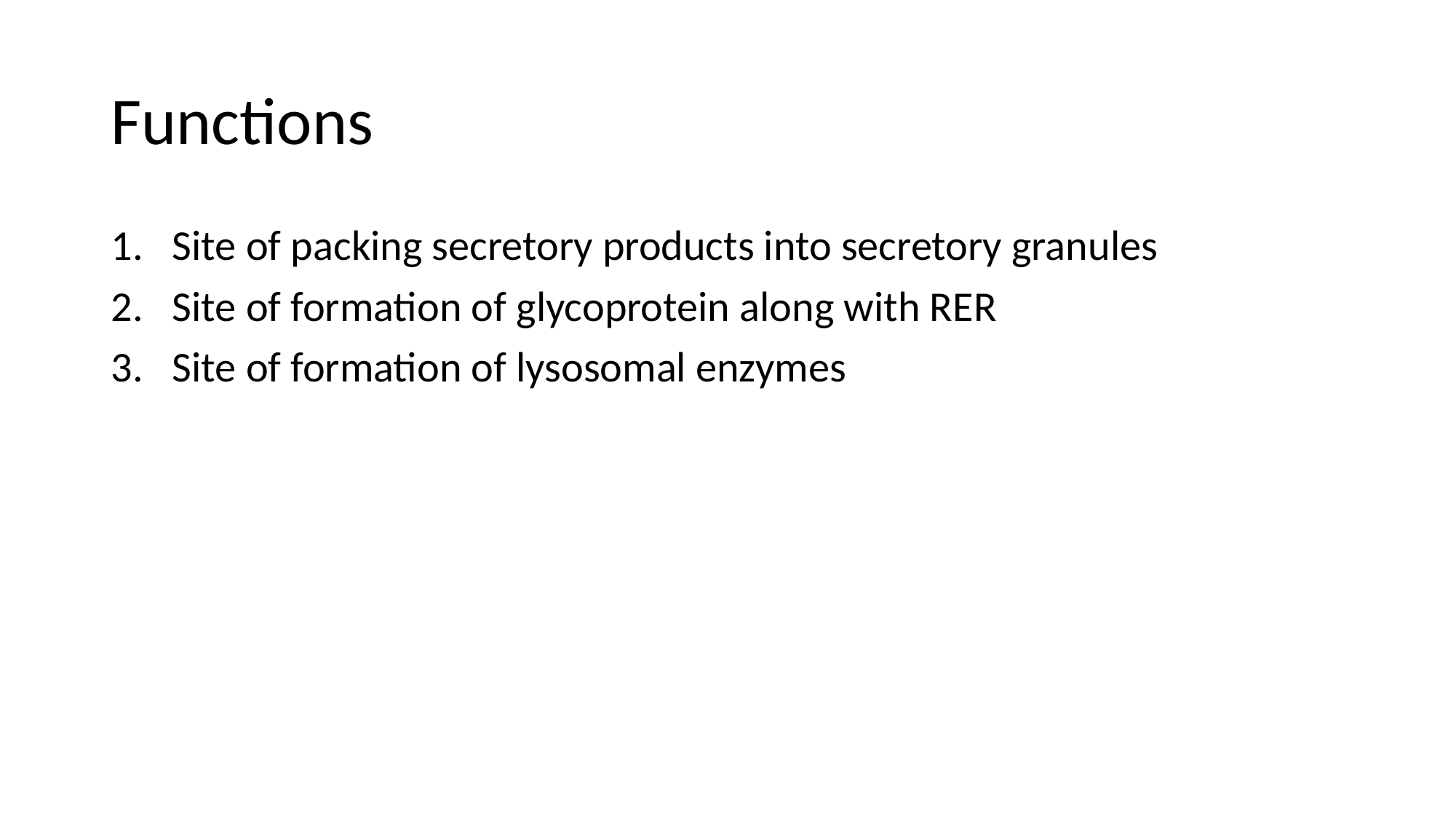

# Functions
Site of packing secretory products into secretory granules
Site of formation of glycoprotein along with RER
Site of formation of lysosomal enzymes